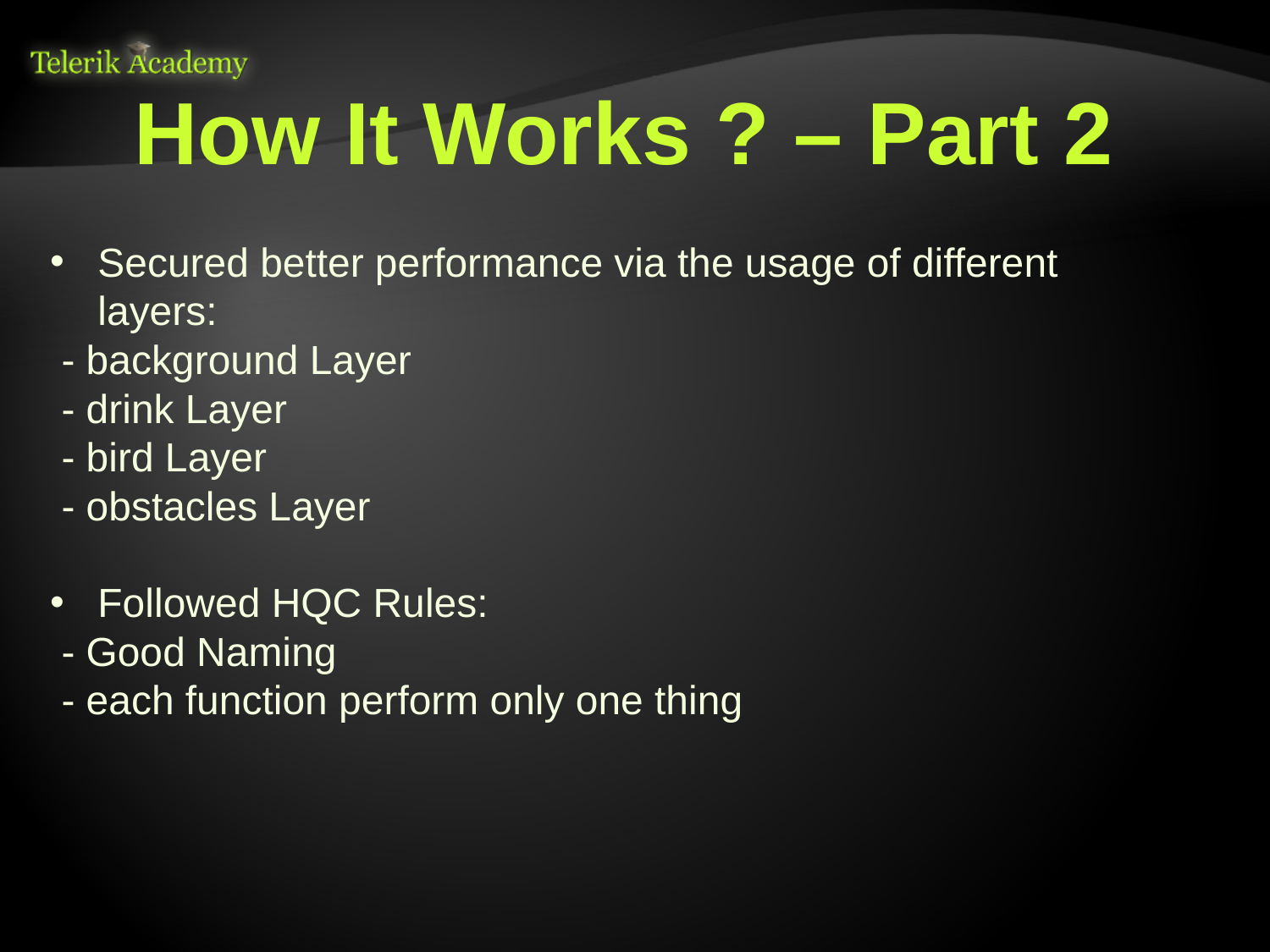

# How It Works ? – Part 2
Secured better performance via the usage of different layers:
 - background Layer
 - drink Layer
 - bird Layer
 - obstacles Layer

Followed HQC Rules:
 - Good Naming
 - each function perform only one thing